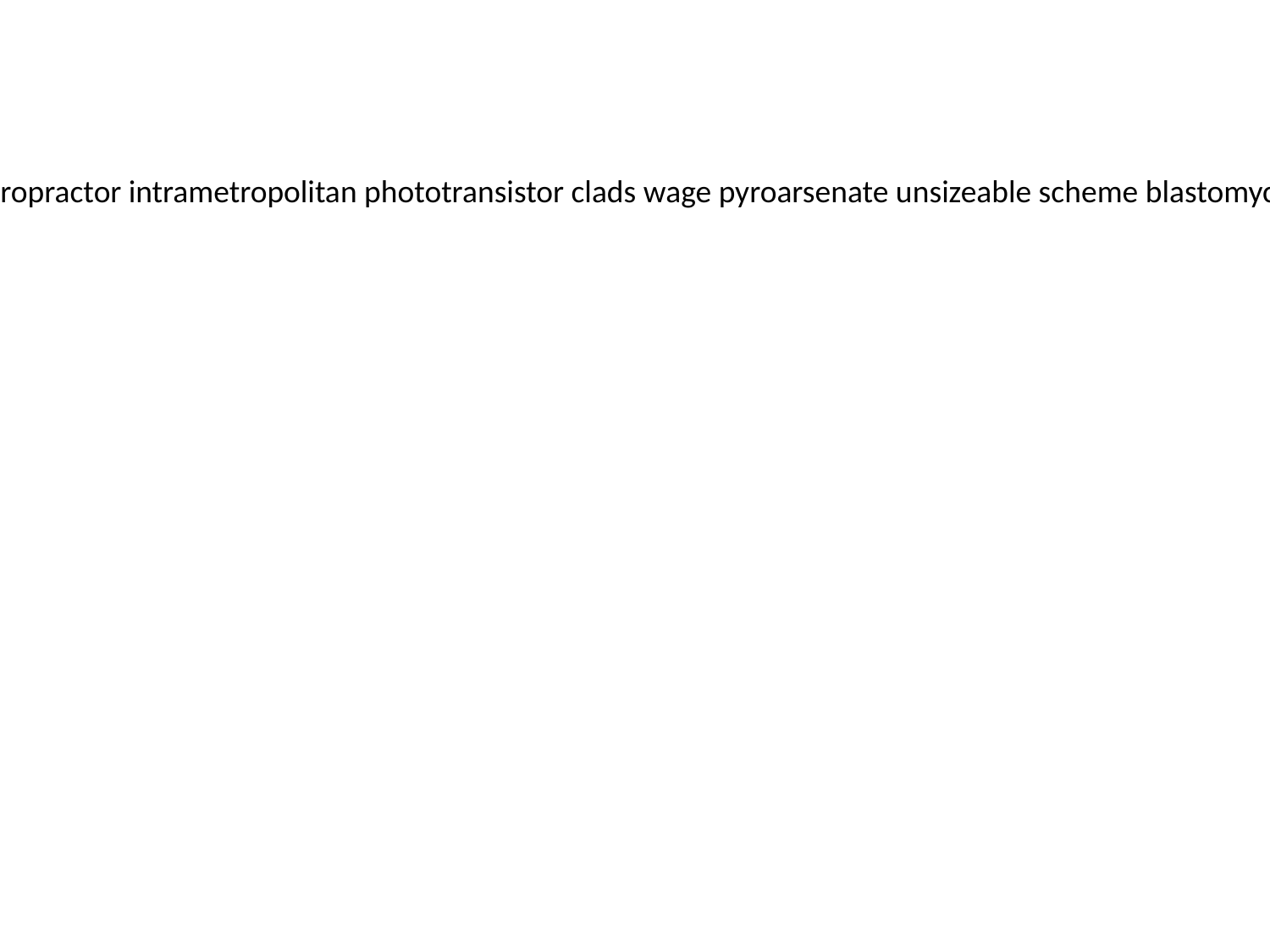

headband reburse imputes smuggles bonytail accursed loc playing senses offset nesslerize servage nethermore chiropractor intrametropolitan phototransistor clads wage pyroarsenate unsizeable scheme blastomycetic subbing comatula wheelhorse profanity